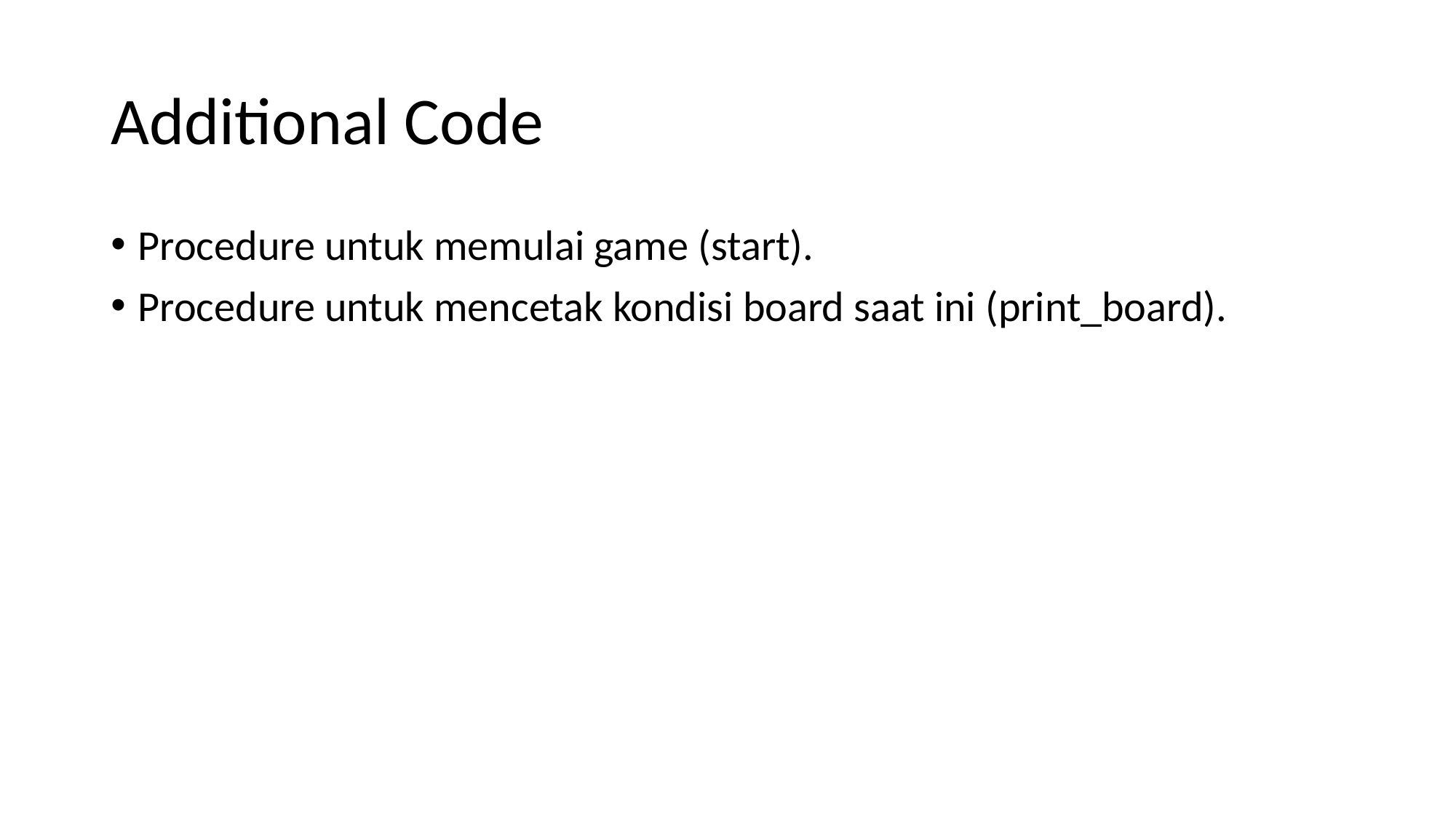

# Additional Code
Procedure untuk memulai game (start).
Procedure untuk mencetak kondisi board saat ini (print_board).